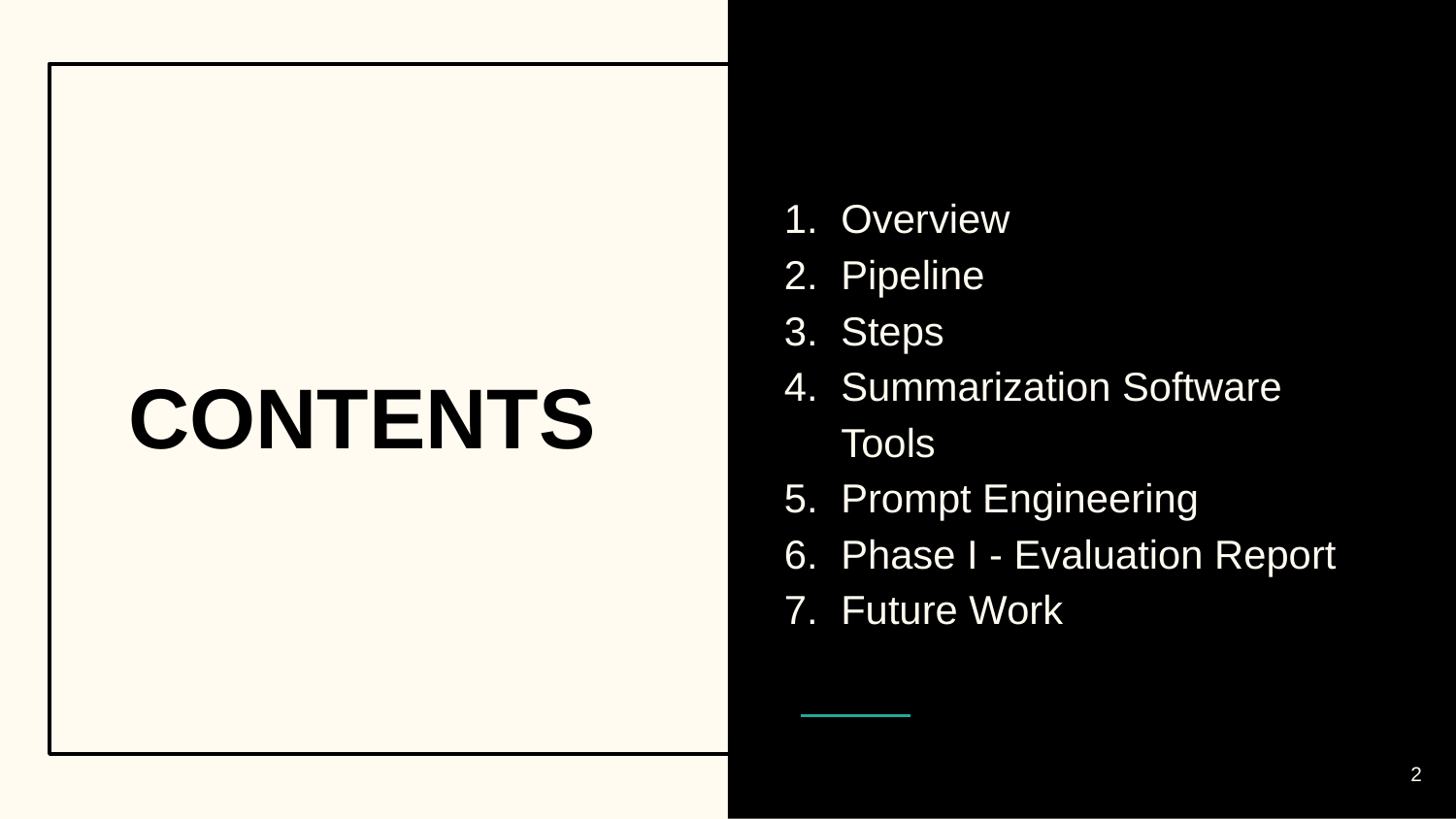

Overview
Pipeline
Steps
Summarization Software Tools
Prompt Engineering
Phase I - Evaluation Report
Future Work
# CONTENTS
2